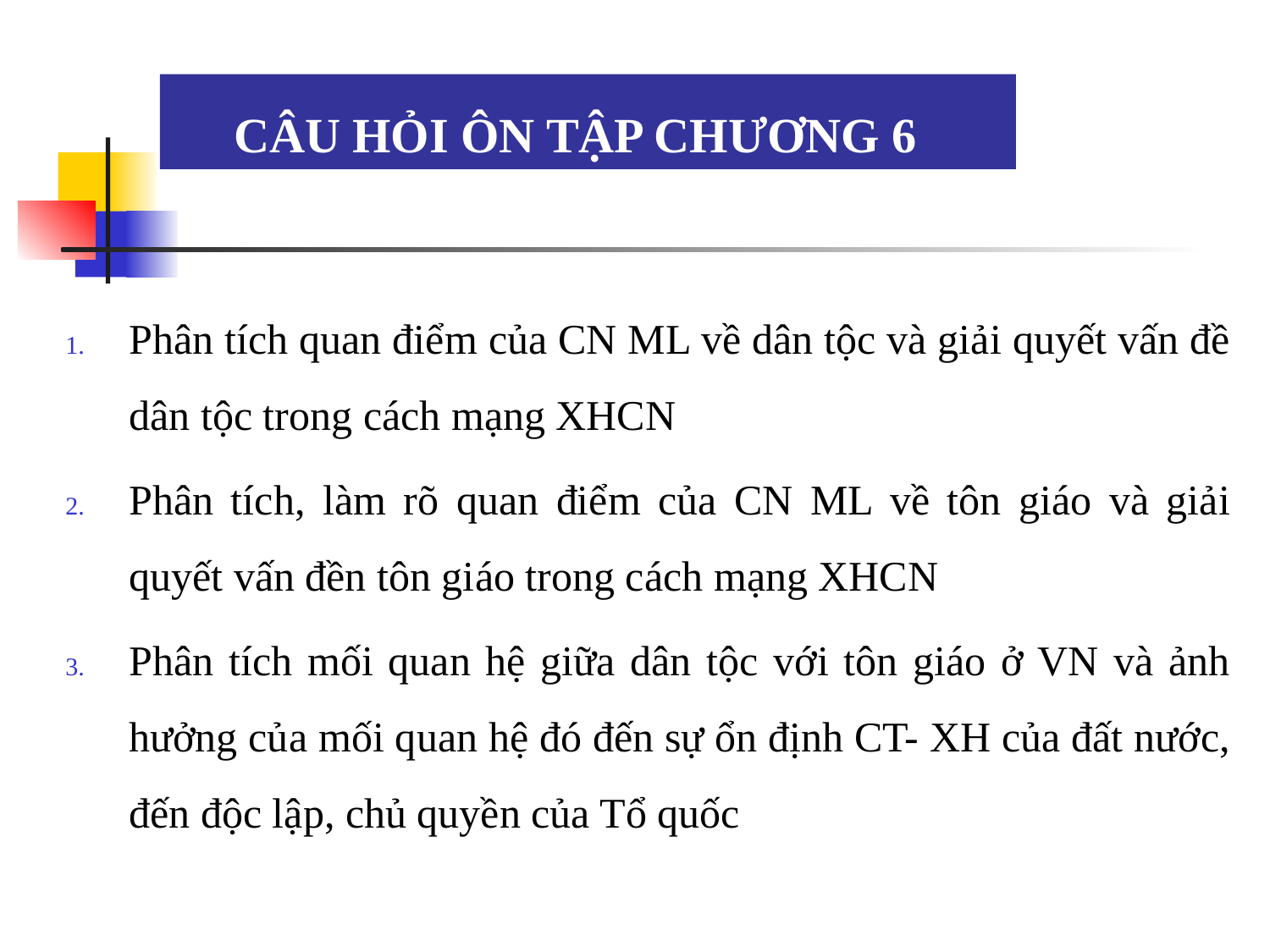

# CÂU HỎI ÔN TẬP CHƯƠNG 6
Phân tích quan điểm của CN ML về dân tộc và giải quyết vấn đề dân tộc trong cách mạng XHCN
Phân tích, làm rõ quan điểm của CN ML về tôn giáo và giải quyết vấn đền tôn giáo trong cách mạng XHCN
Phân tích mối quan hệ giữa dân tộc với tôn giáo ở VN và ảnh hưởng của mối quan hệ đó đến sự ổn định CT- XH của đất nước, đến độc lập, chủ quyền của Tổ quốc